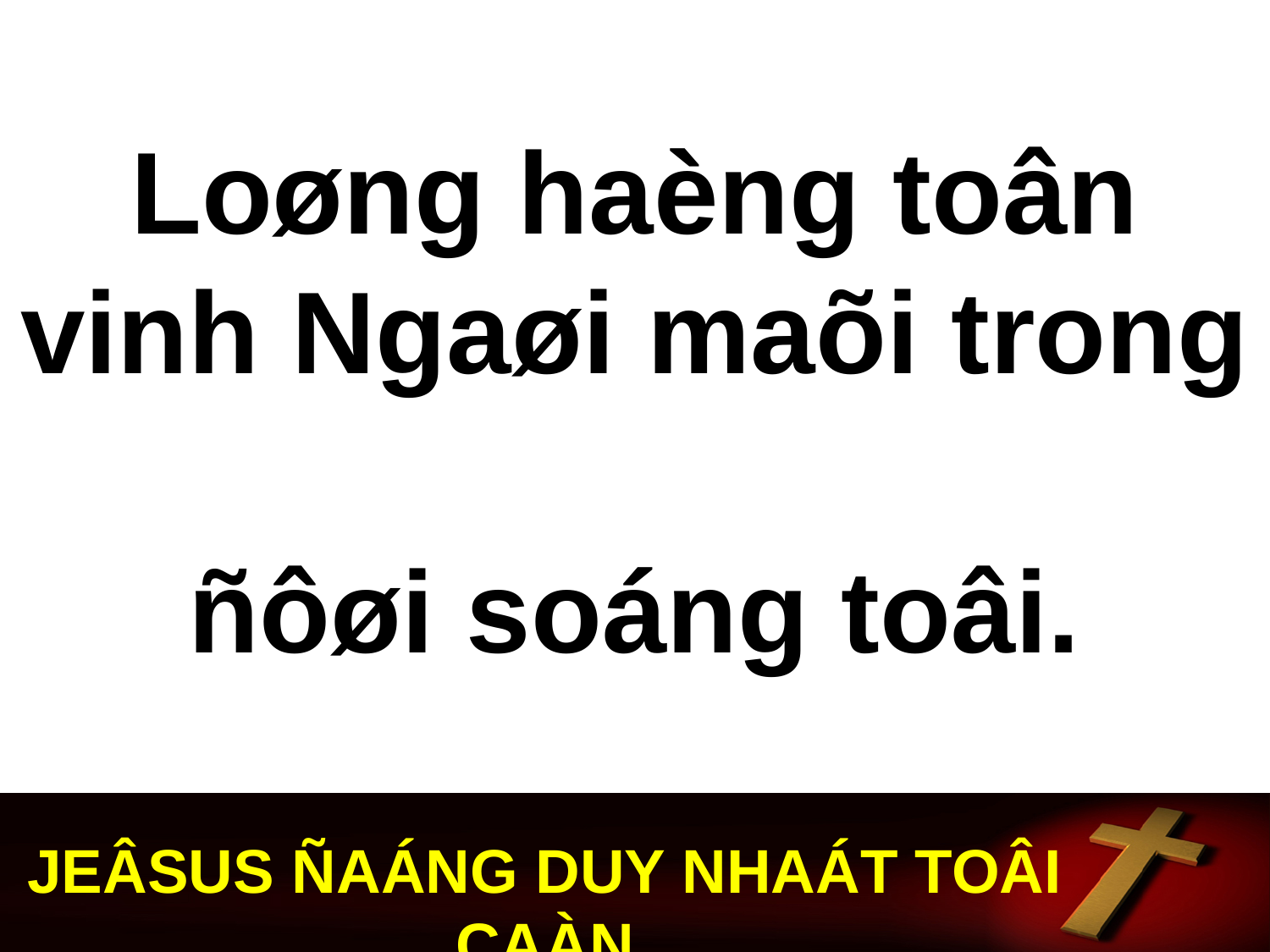

Loøng haèng toân vinh Ngaøi maõi trong
ñôøi soáng toâi.
JEÂSUS ÑAÁNG DUY NHAÁT TOÂI CAÀN